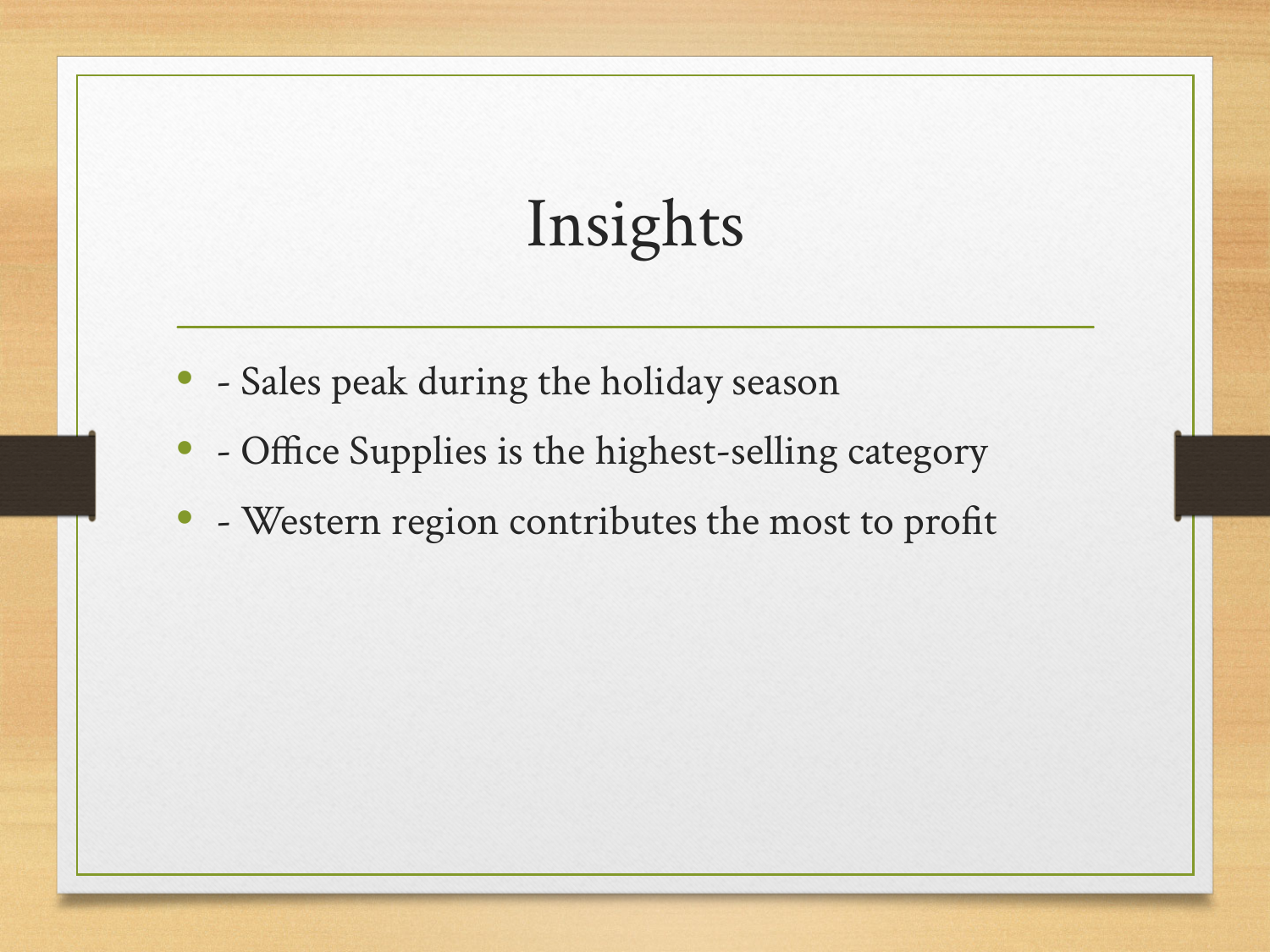

# Insights
- Sales peak during the holiday season
- Office Supplies is the highest-selling category
- Western region contributes the most to profit